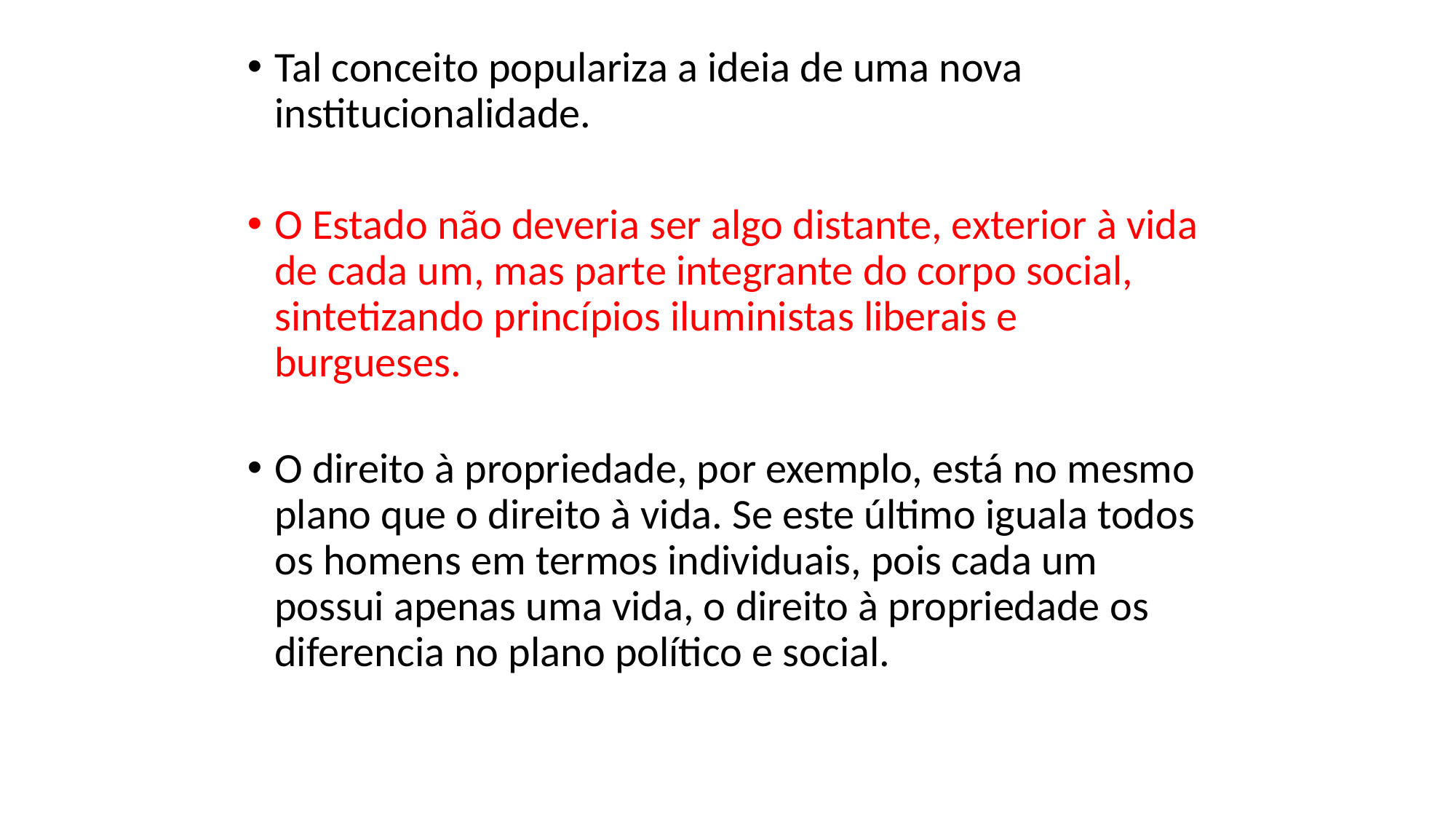

Tal conceito populariza a ideia de uma nova institucionalidade.
O Estado não deveria ser algo distante, exterior à vida de cada um, mas parte integrante do corpo social, sintetizando princípios iluministas liberais e burgueses.
O direito à propriedade, por exemplo, está no mesmo plano que o direito à vida. Se este último iguala todos os homens em termos individuais, pois cada um possui apenas uma vida, o direito à propriedade os diferencia no plano político e social.